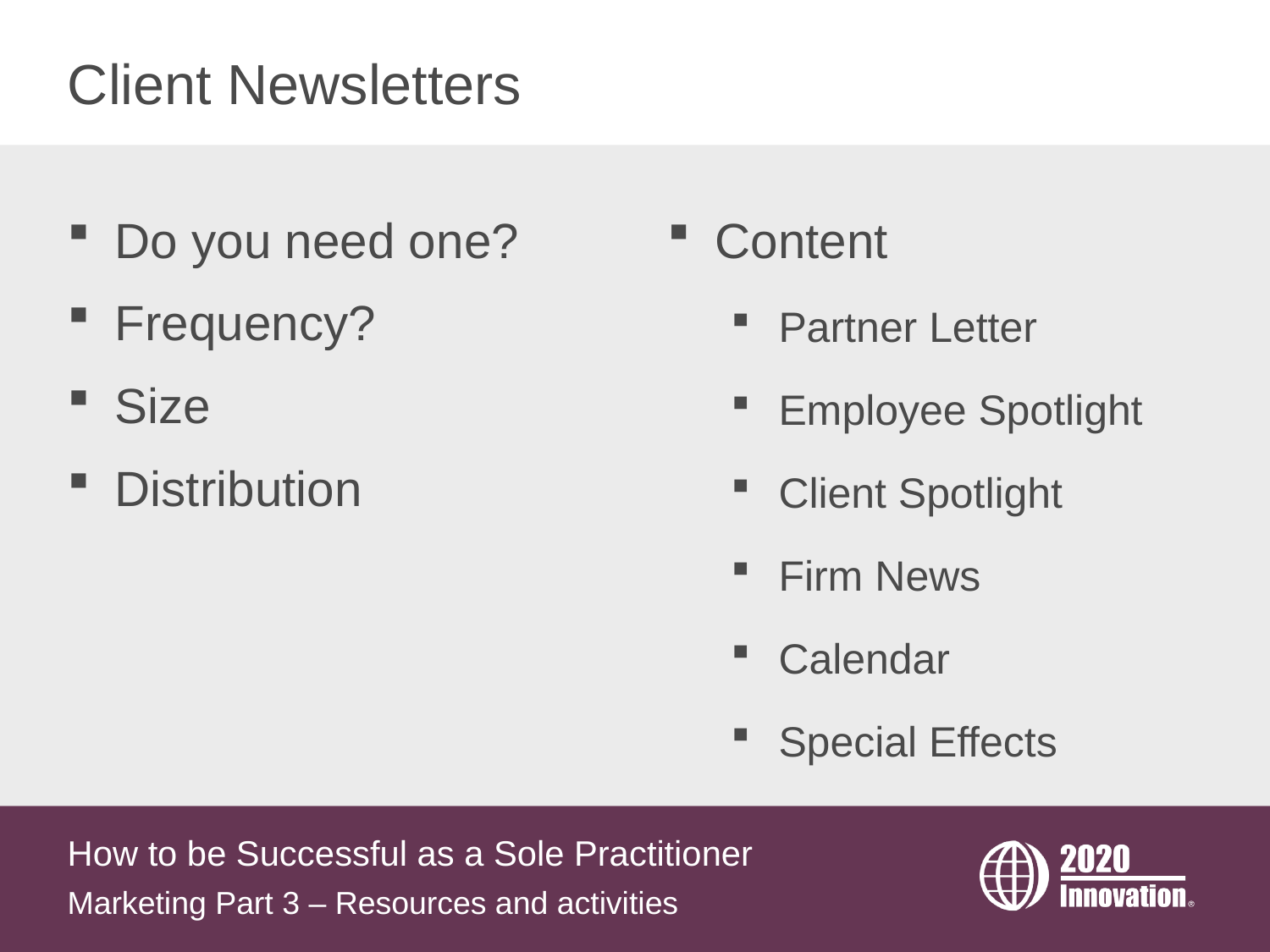

# Client Newsletters
Do you need one?
Frequency?
Size
Distribution
Content
Partner Letter
Employee Spotlight
Client Spotlight
Firm News
Calendar
Special Effects